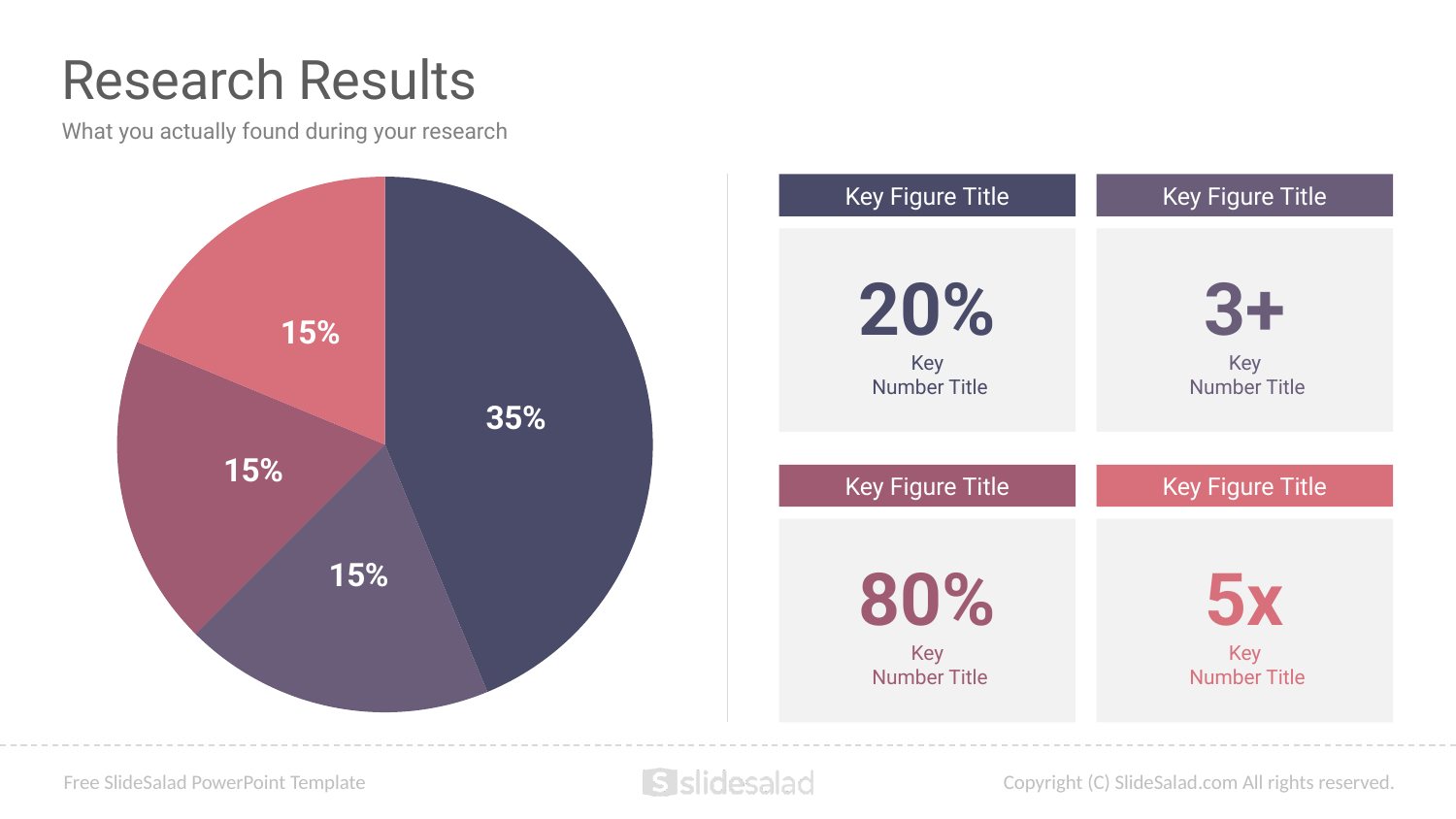

# Research Results
What you actually found during your research

### Chart

| Category | Sales |
|---|---|
| 1st Qtr | 0.35 |
| 2nd Qtr | 0.15 |
| 3rd Qtr | 0.15 |
| 4th Qtr | 0.15 |
Key Figure Title
Key Figure Title
20%
Key
 Number Title
3+
Key
 Number Title
Key Figure Title
Key Figure Title
80%
Key
 Number Title
5x
Key
 Number Title